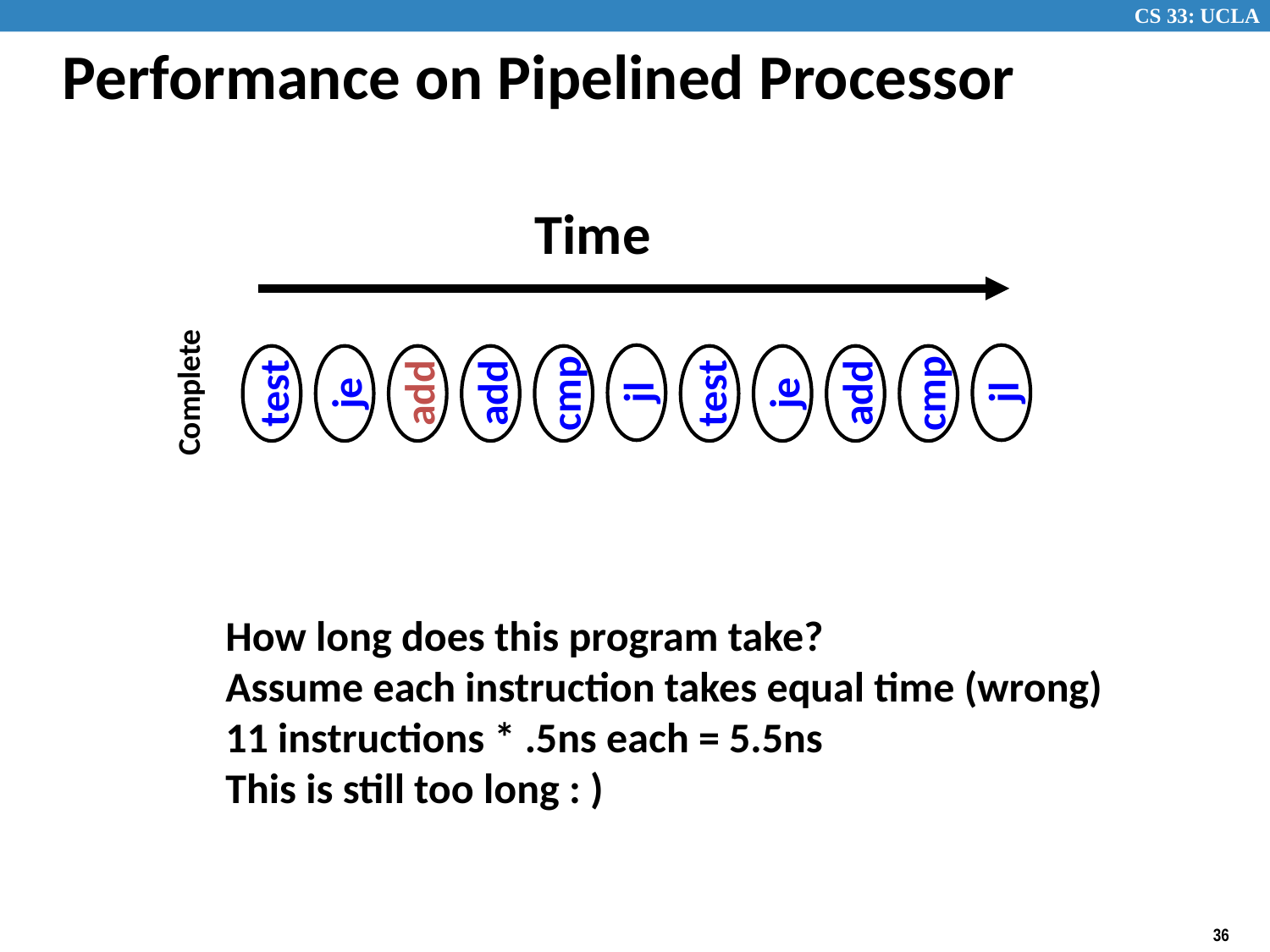

Complete
test
je
add
add
cmp
Time
jl
test
je
add
cmp
jl
# Performance on Pipelined Processor
How long does this program take?
Assume each instruction takes equal time (wrong)
11 instructions * .5ns each = 5.5ns
This is still too long : )